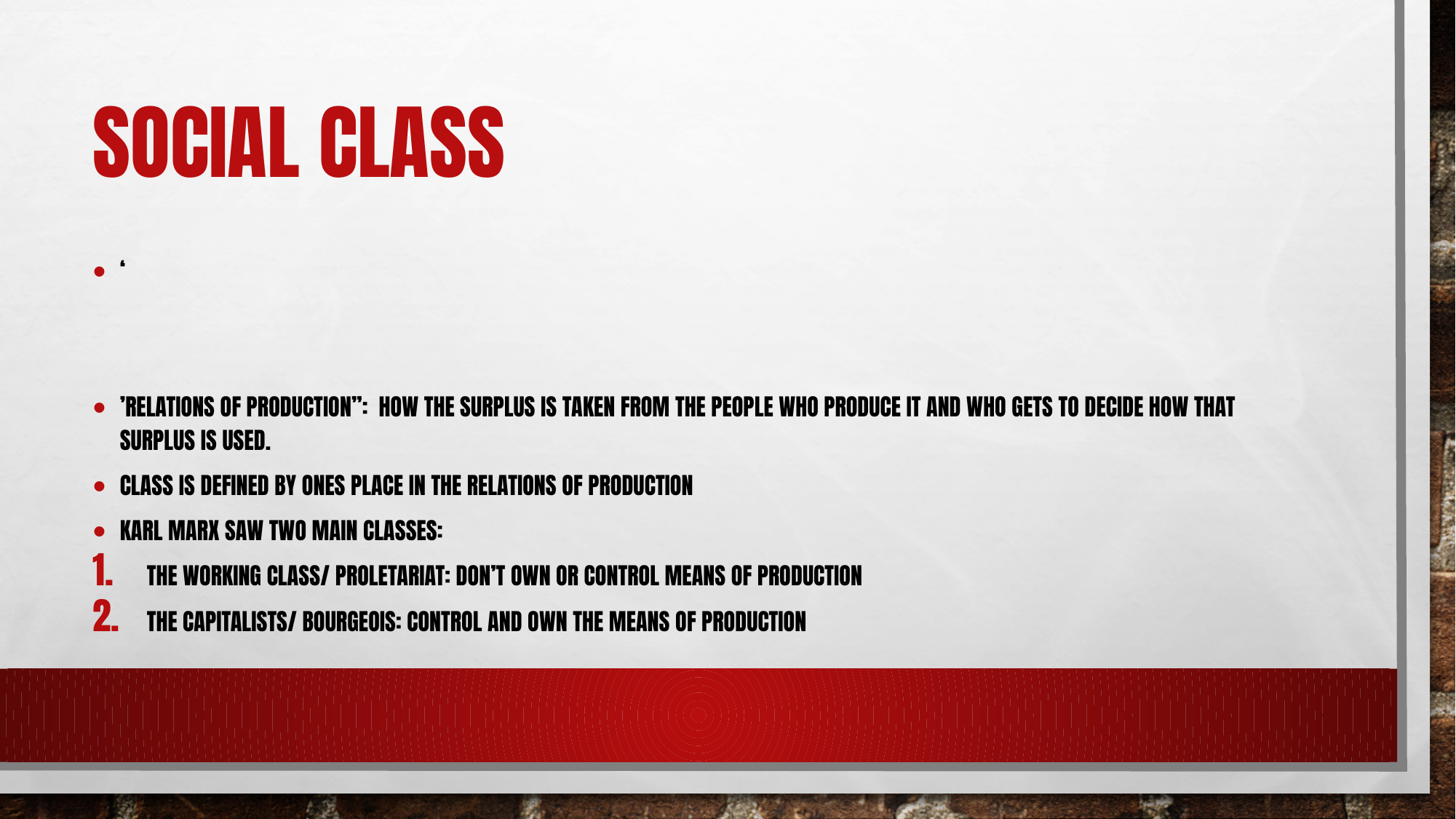

# Social Class
‘

’relations of production’’:  how the surplus is taken from the people who produce it and who gets to decide how that surplus is used.
Class is defined by ones place in the relations of production
Karl Marx saw two main classes:
The working class/ Proletariat: don’t own or control means of production
The capitalists/ Bourgeois: control and own the means of production